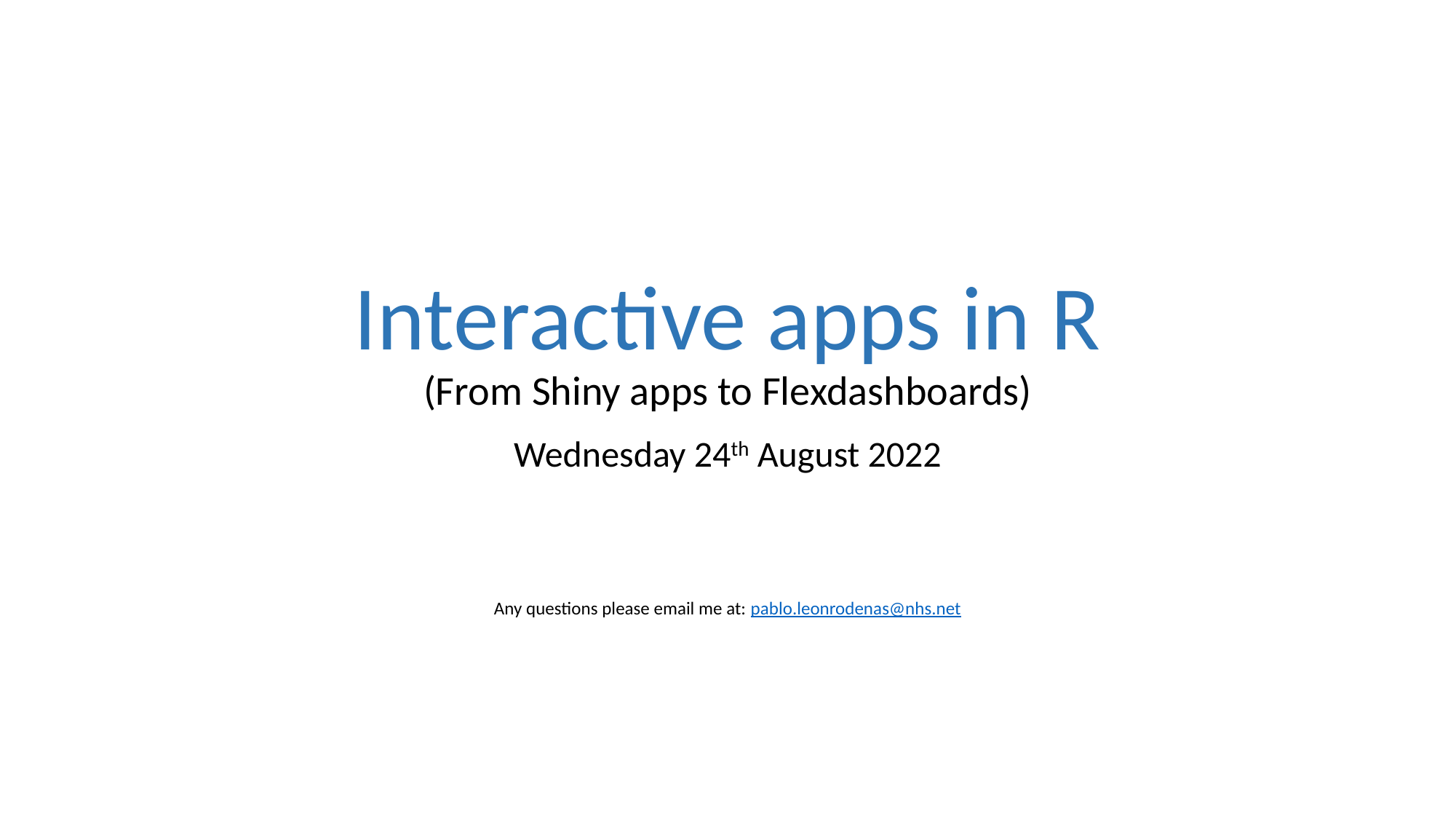

# Interactive apps in R (From Shiny apps to Flexdashboards)
Wednesday 24th August 2022

Any questions please email me at: pablo.leonrodenas@nhs.net